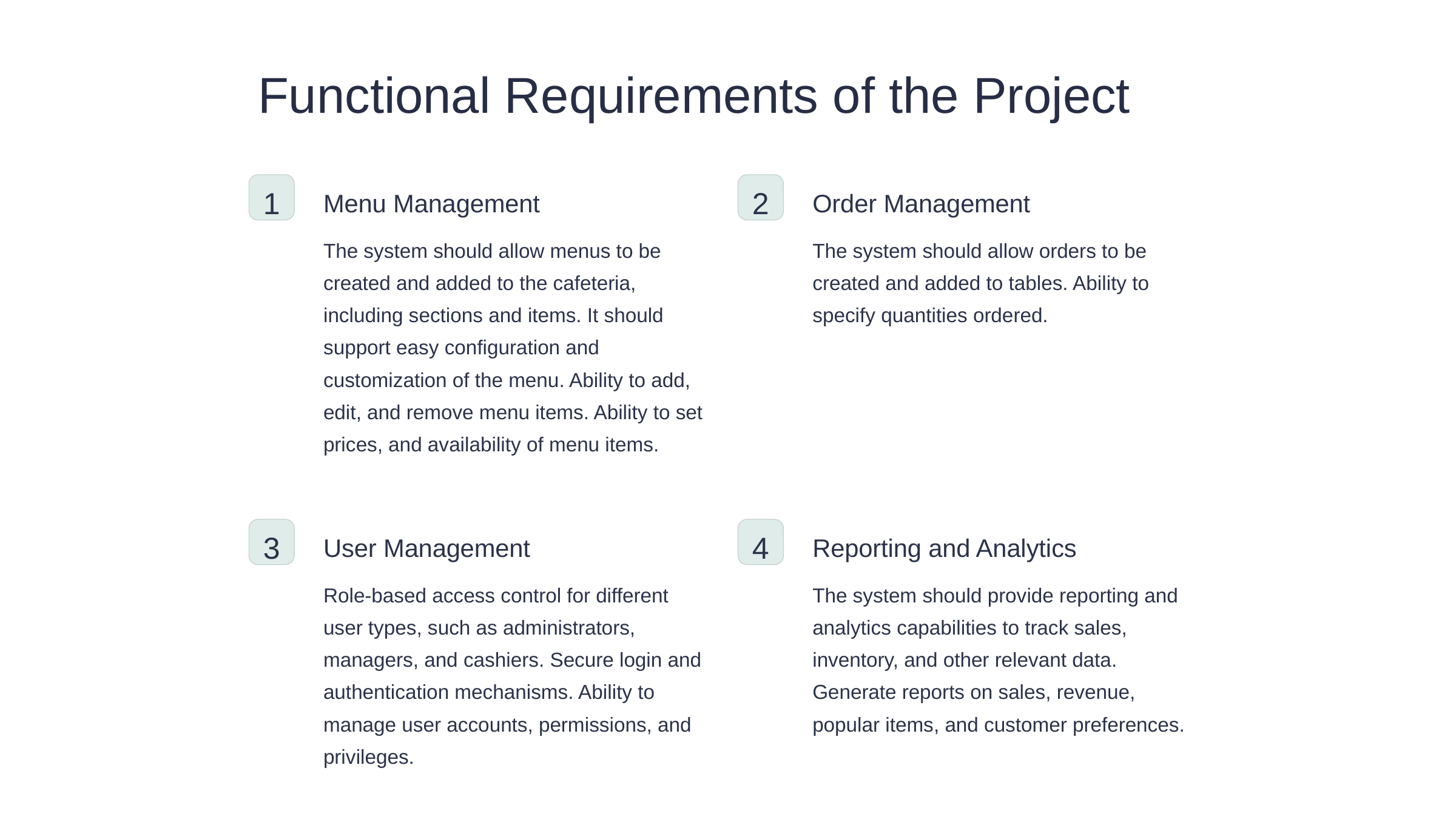

Functional Requirements of the Project

1
2
Menu Management
Order Management
The system should allow menus to be created and added to the cafeteria, including sections and items. It should support easy configuration and customization of the menu. Ability to add, edit, and remove menu items. Ability to set prices, and availability of menu items.
The system should allow orders to be created and added to tables. Ability to specify quantities ordered.

3
4
User Management
Reporting and Analytics
Role-based access control for different user types, such as administrators, managers, and cashiers. Secure login and authentication mechanisms. Ability to manage user accounts, permissions, and privileges.
The system should provide reporting and analytics capabilities to track sales, inventory, and other relevant data. Generate reports on sales, revenue, popular items, and customer preferences.